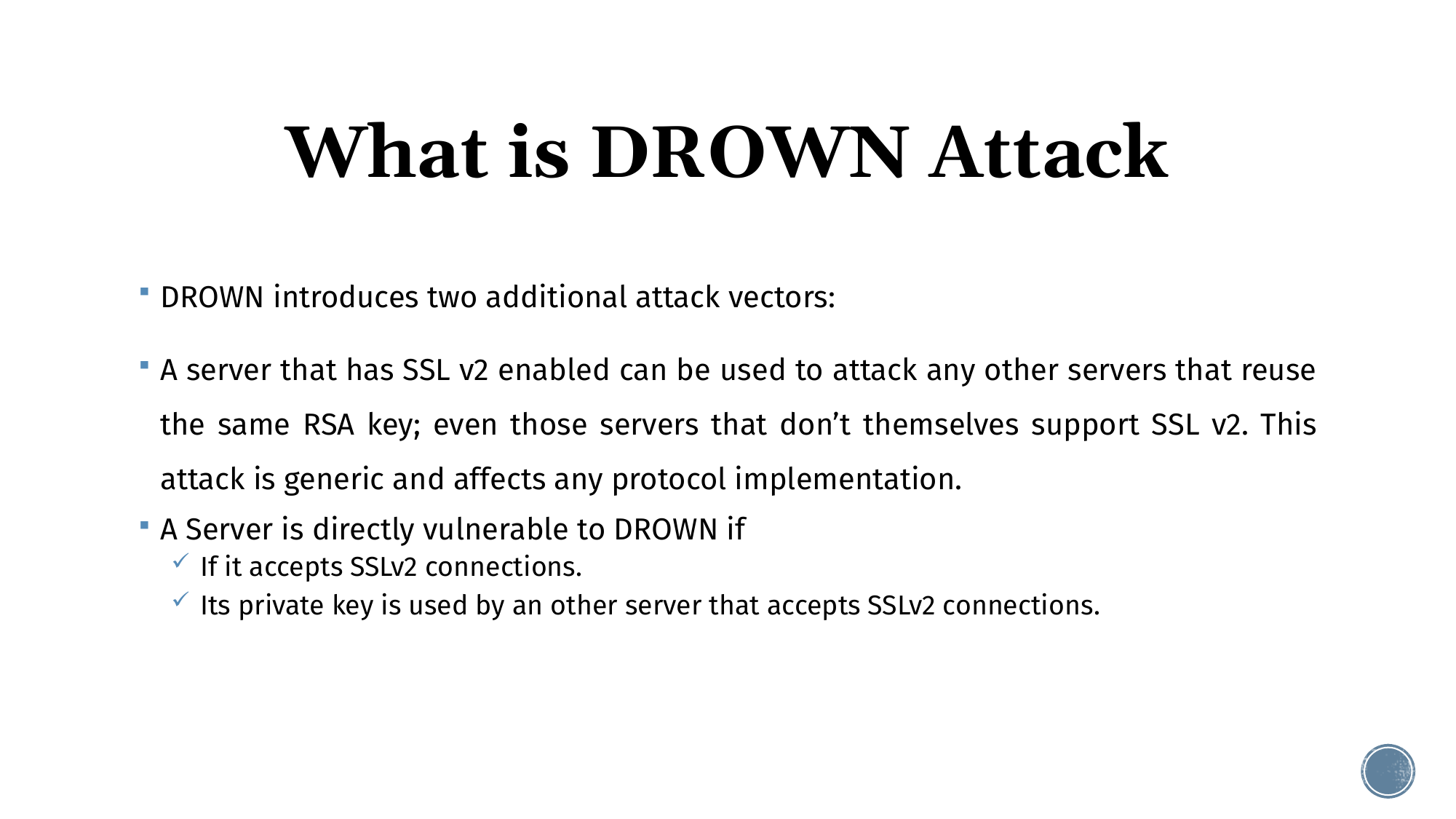

# What is DROWN Attack
DROWN introduces two additional attack vectors:
A server that has SSL v2 enabled can be used to attack any other servers that reuse the same RSA key; even those servers that don’t themselves support SSL v2. This attack is generic and affects any protocol implementation.
A Server is directly vulnerable to DROWN if
 If it accepts SSLv2 connections.
 Its private key is used by an other server that accepts SSLv2 connections.